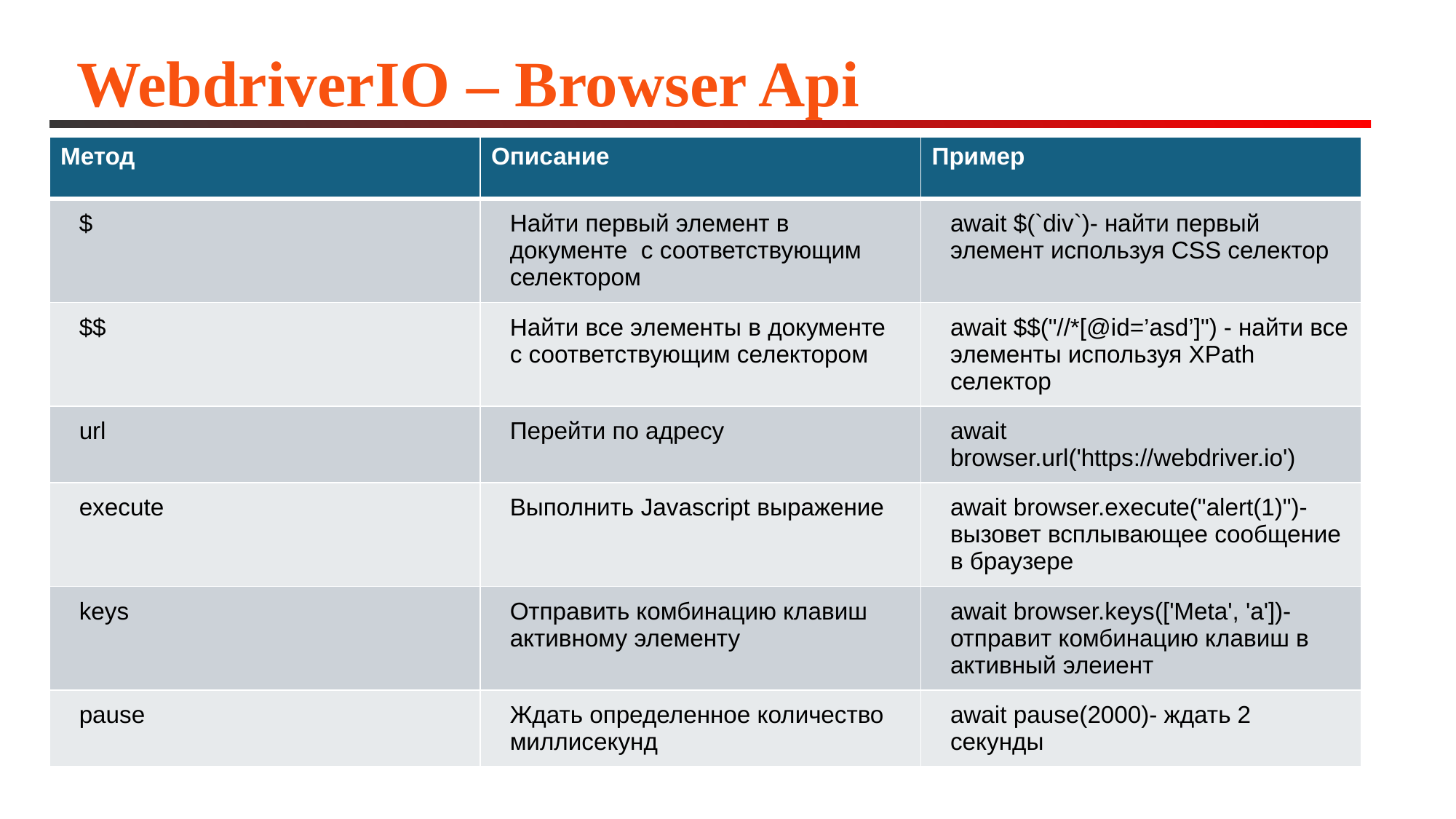

# WebdriverIO – Browser Api

| Метод | Описание | Пример |
| --- | --- | --- |
| $ | Найти первый элемент в документе  с соответствующим селектором | await $(`div`)- найти первый элемент используя CSS селектор |
| $$ | Найти все элементы в документе  с соответствующим селектором | await $$("//\*[@id=’asd’]") - найти все элементы используя XPath селектор |
| url | Перейти по адресу | await browser.url('https://webdriver.io') |
| execute | Выполнить Javascript выражение | await browser.execute("alert(1)")- вызовет всплывающее сообщение в браузере |
| keys | Отправить комбинацию клавиш активному элементу | await browser.keys(['Meta', 'a'])- отправит комбинацию клавиш в активный элеиент |
| pause | Ждать определенное количество миллисекунд | await pause(2000)- ждать 2 секунды |